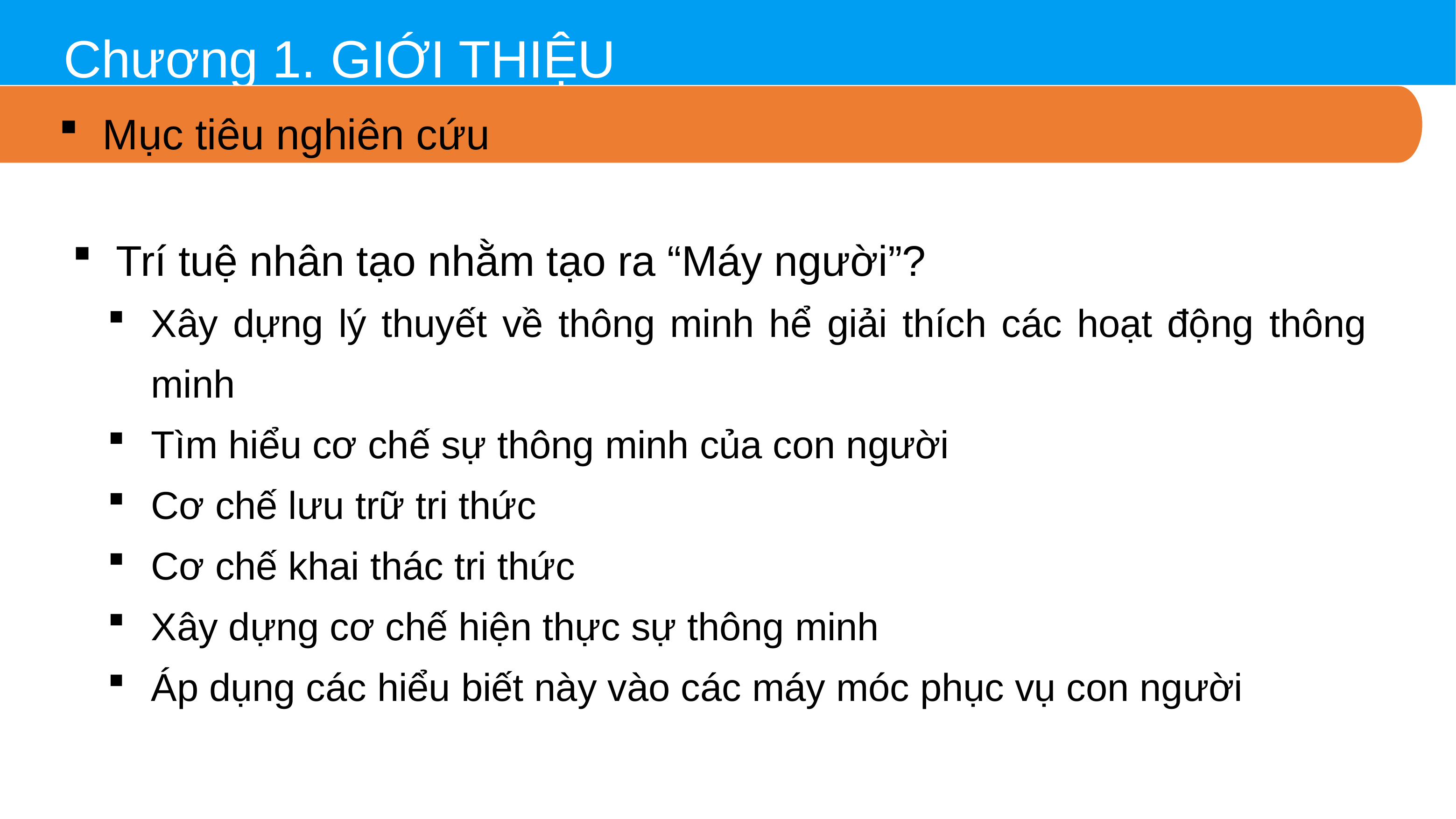

Chương 1. GIỚI THIỆU

Mục tiêu nghiên cứu
Trí tuệ nhân tạo nhằm tạo ra “Máy người”?
Xây dựng lý thuyết về thông minh hể giải thích các hoạt động thông minh
Tìm hiểu cơ chế sự thông minh của con người
Cơ chế lưu trữ tri thức
Cơ chế khai thác tri thức
Xây dựng cơ chế hiện thực sự thông minh
Áp dụng các hiểu biết này vào các máy móc phục vụ con người